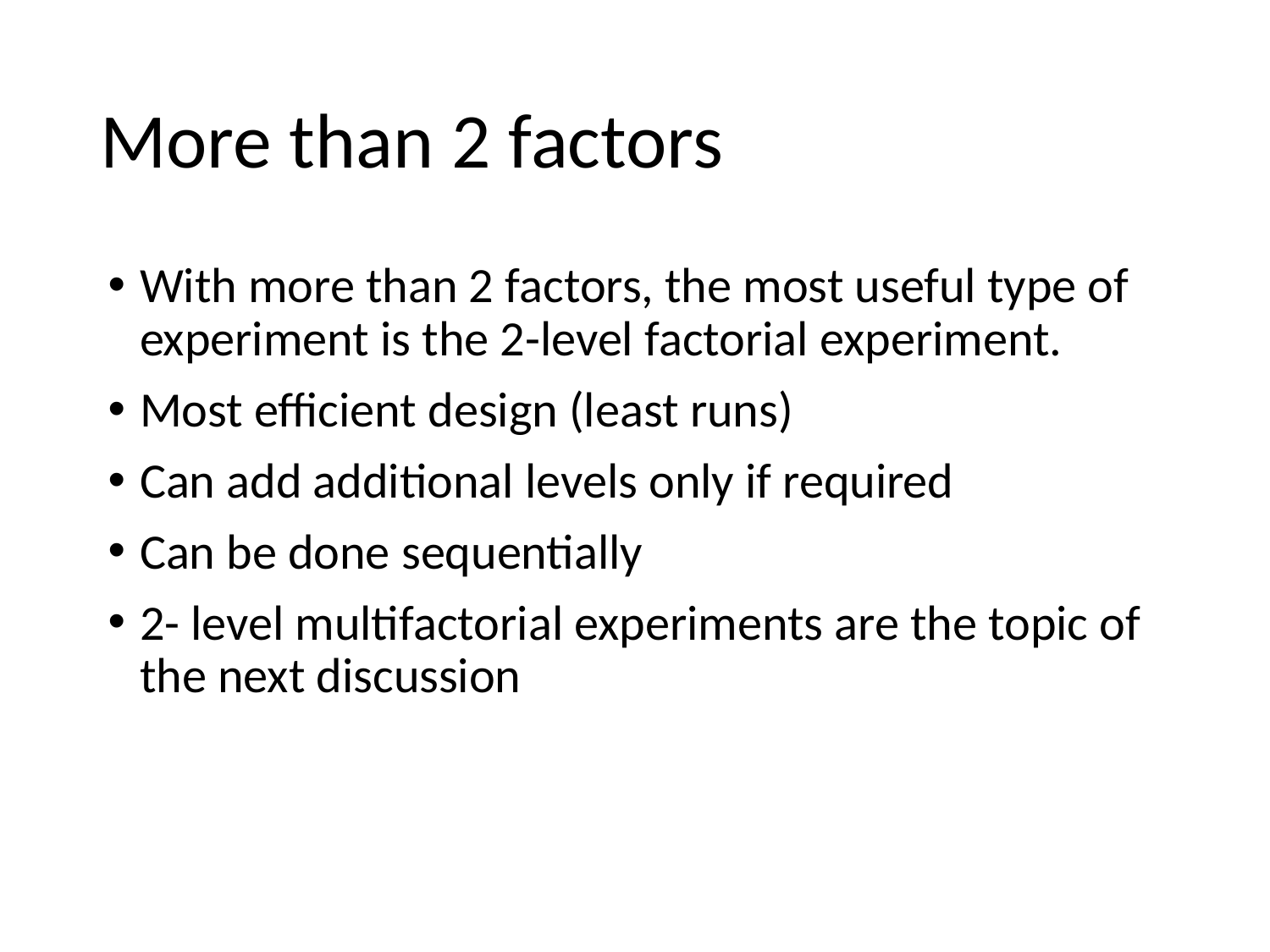

# More than 2 factors
With more than 2 factors, the most useful type of experiment is the 2-level factorial experiment.
Most efficient design (least runs)
Can add additional levels only if required
Can be done sequentially
2- level multifactorial experiments are the topic of the next discussion